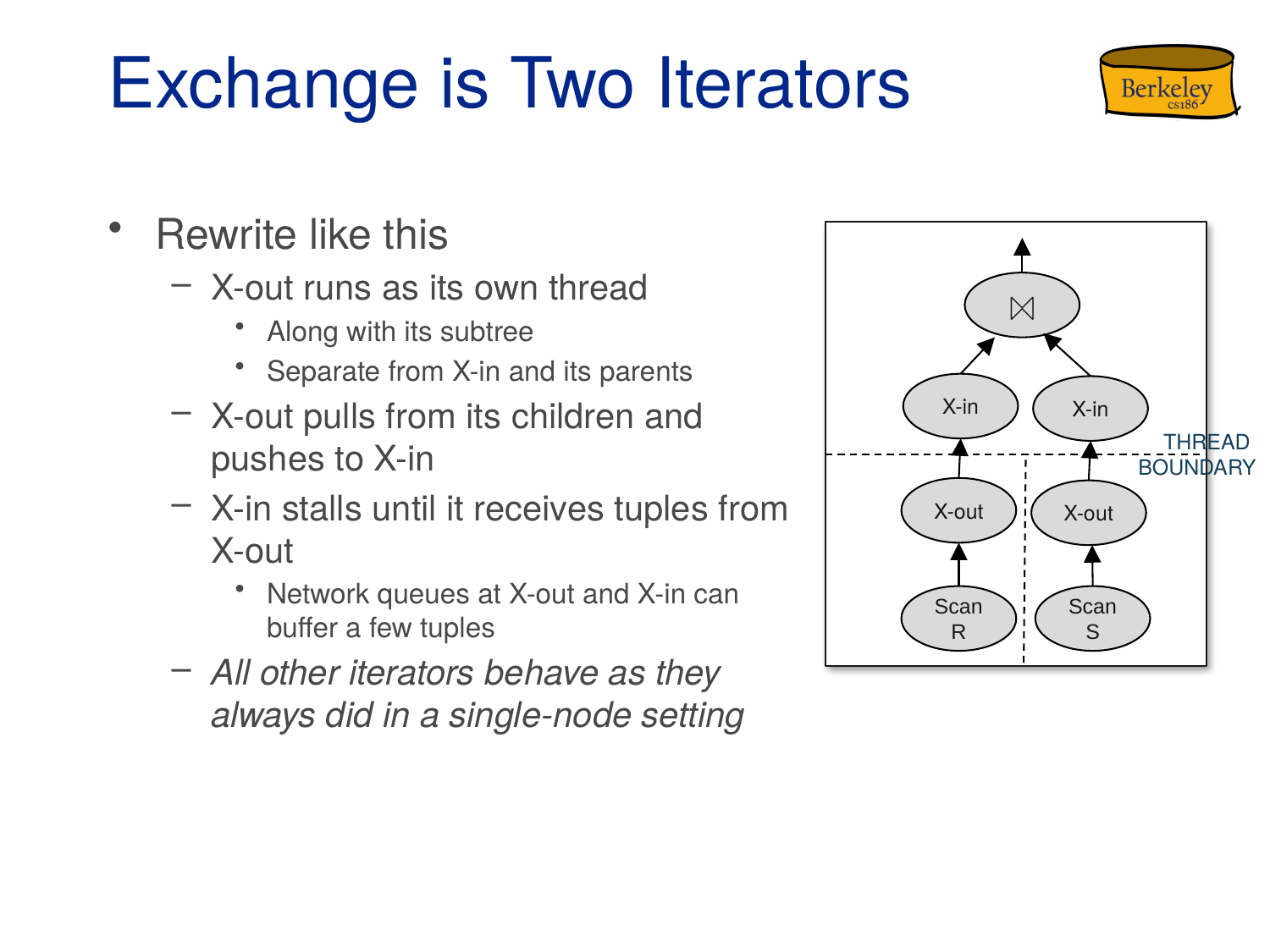

# Exchange is Two Iterators
Rewrite like this
X-out runs as its own thread
Along with its subtree
Separate from X-in and its parents
X-out pulls from its children and pushes to X-in
X-in stalls until it receives tuples from X-out
Network queues at X-out and X-in can buffer a few tuples
All other iterators behave as they always did in a single-node setting

⨝
X-in
X-in
THREAD
BOUNDARY
X-out
X-out
Scan R
Scan S